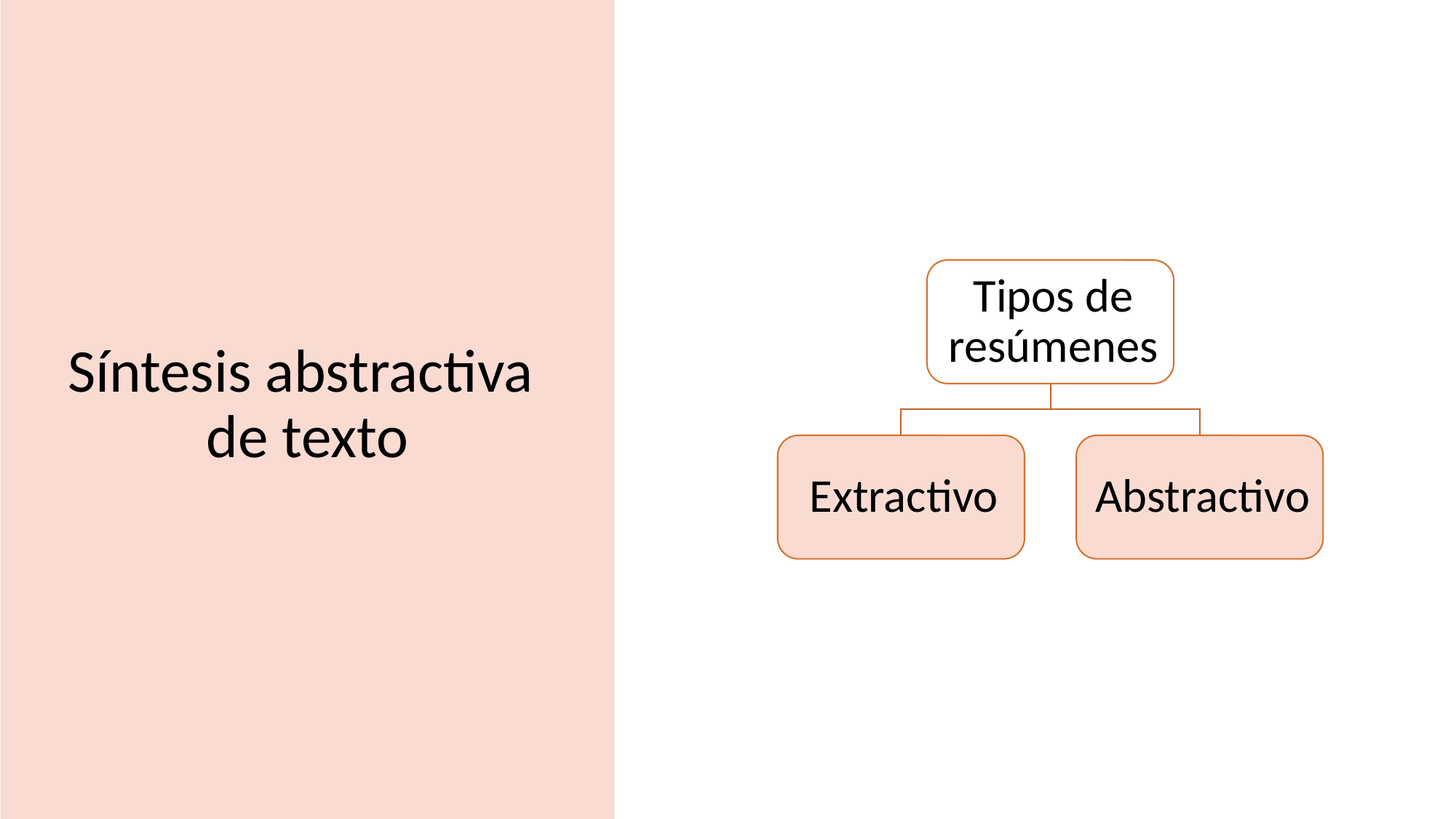

# Síntesis abstractiva de texto
Tipos de resúmenes
Extractivo
Abstractivo